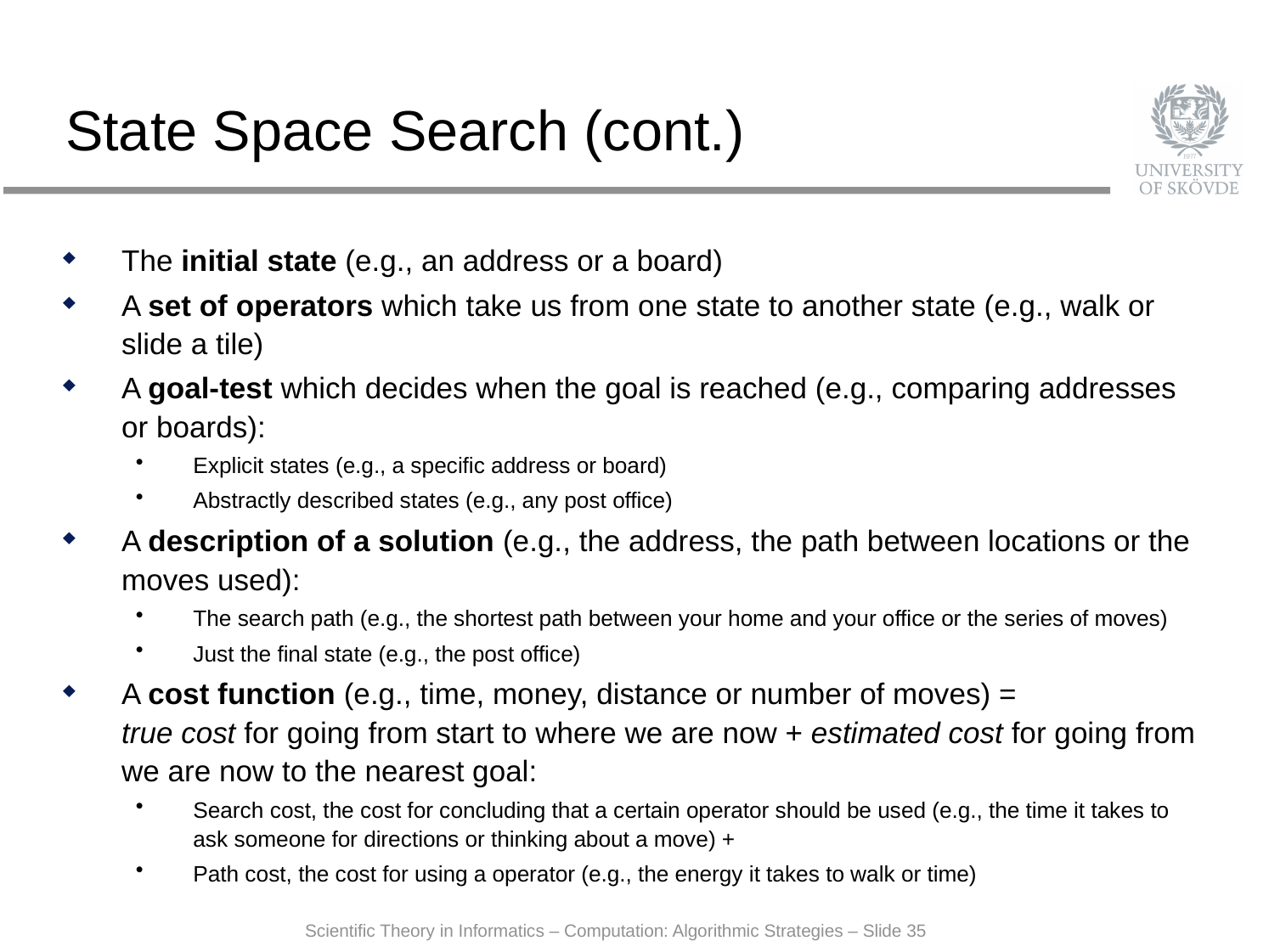

# State Space Search (cont.)
The initial state (e.g., an address or a board)
A set of operators which take us from one state to another state (e.g., walk or slide a tile)
A goal-test which decides when the goal is reached (e.g., comparing addresses or boards):
Explicit states (e.g., a specific address or board)
Abstractly described states (e.g., any post office)
A description of a solution (e.g., the address, the path between locations or the moves used):
The search path (e.g., the shortest path between your home and your office or the series of moves)
Just the final state (e.g., the post office)
A cost function (e.g., time, money, distance or number of moves) =
true cost for going from start to where we are now + estimated cost for going from we are now to the nearest goal:
Search cost, the cost for concluding that a certain operator should be used (e.g., the time it takes to ask someone for directions or thinking about a move) +
Path cost, the cost for using a operator (e.g., the energy it takes to walk or time)